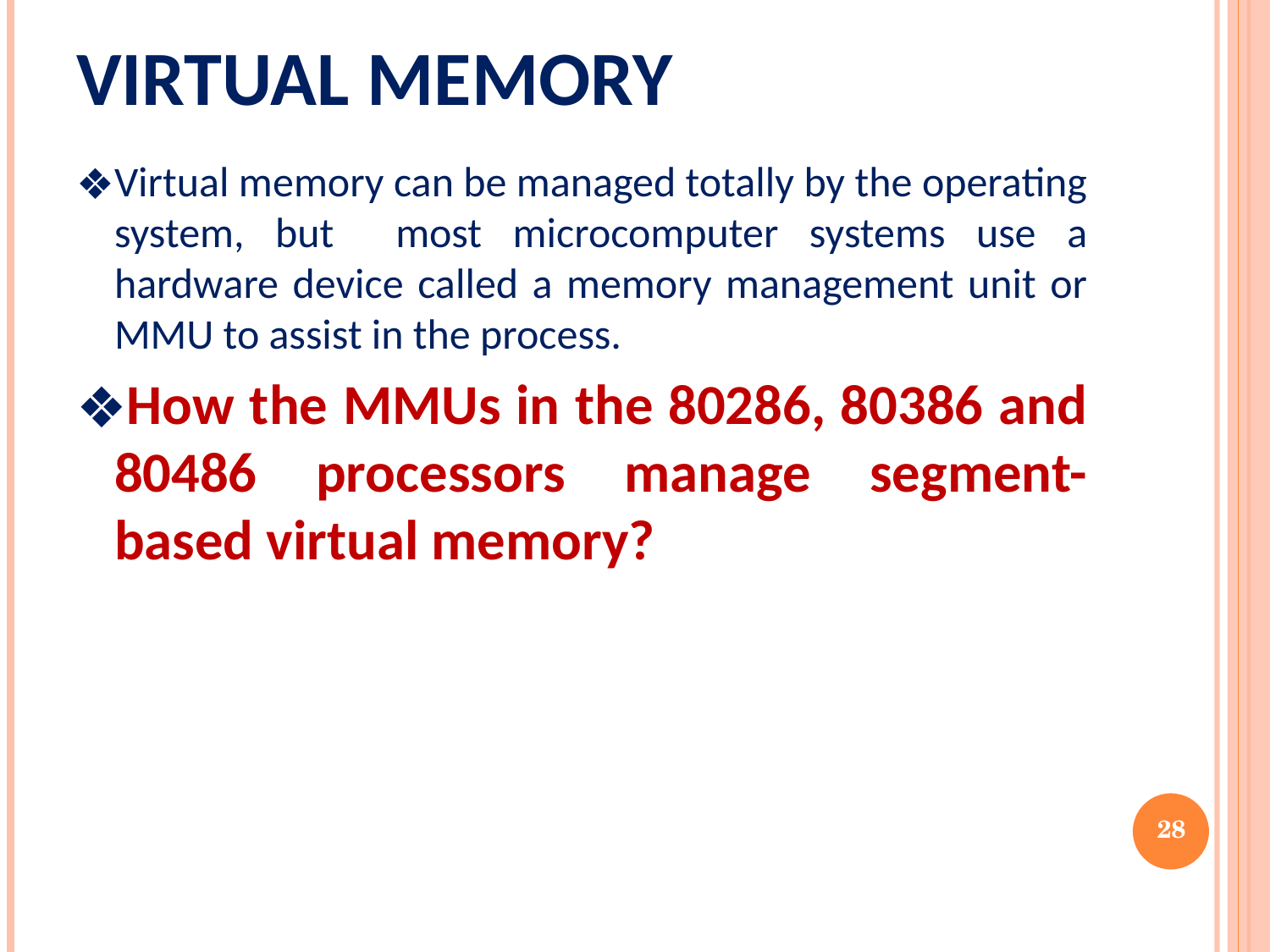

# Virtual memory
Virtual memory can be managed totally by the operating system, but  most microcomputer systems use a hardware device called a memory management unit or MMU to assist in the process.
How the MMUs in the 80286, 80386 and 80486 processors manage segment-based virtual memory?
28